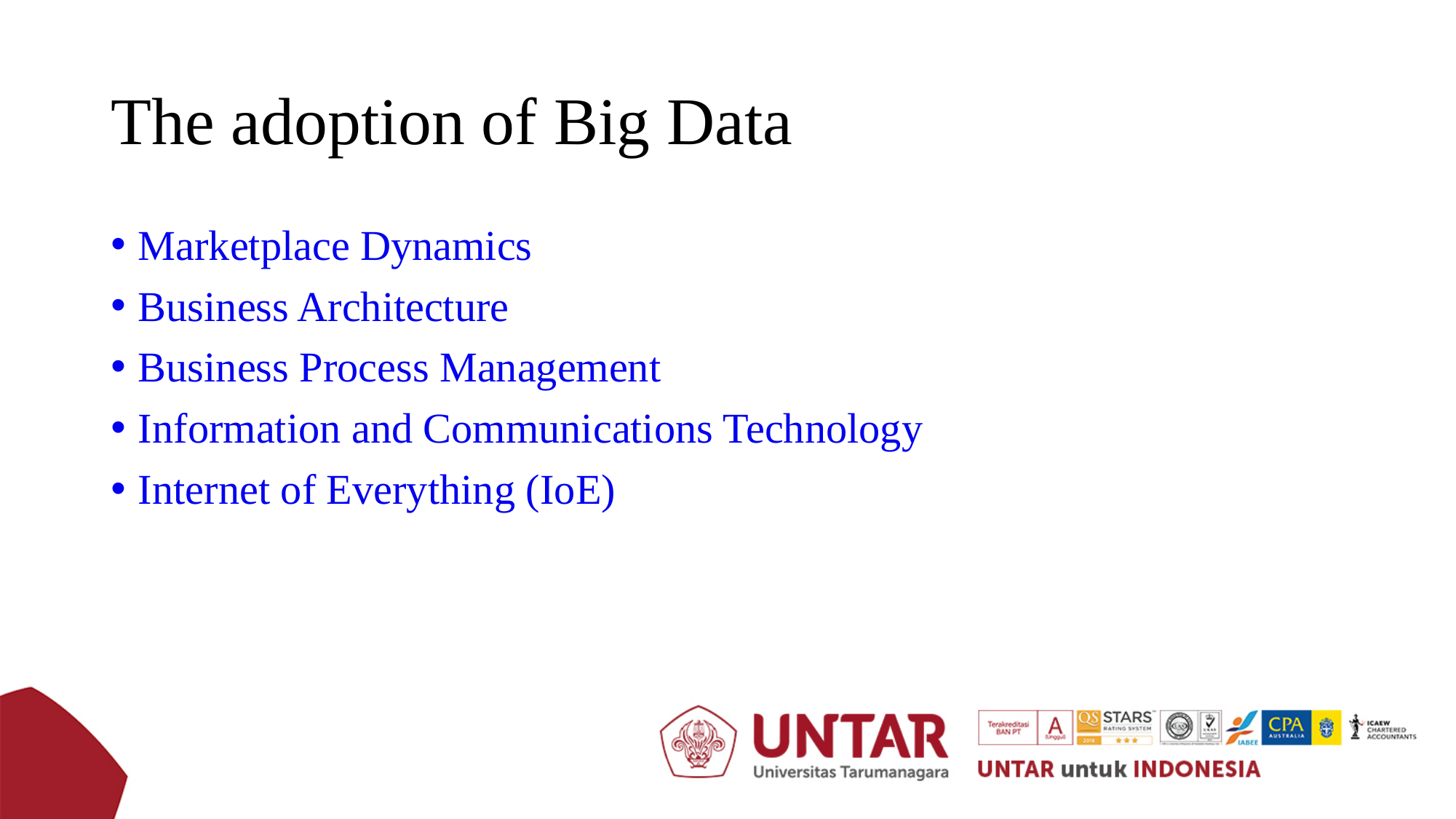

# The adoption of Big Data
Marketplace Dynamics
Business Architecture
Business Process Management
Information and Communications Technology
Internet of Everything (IoE)